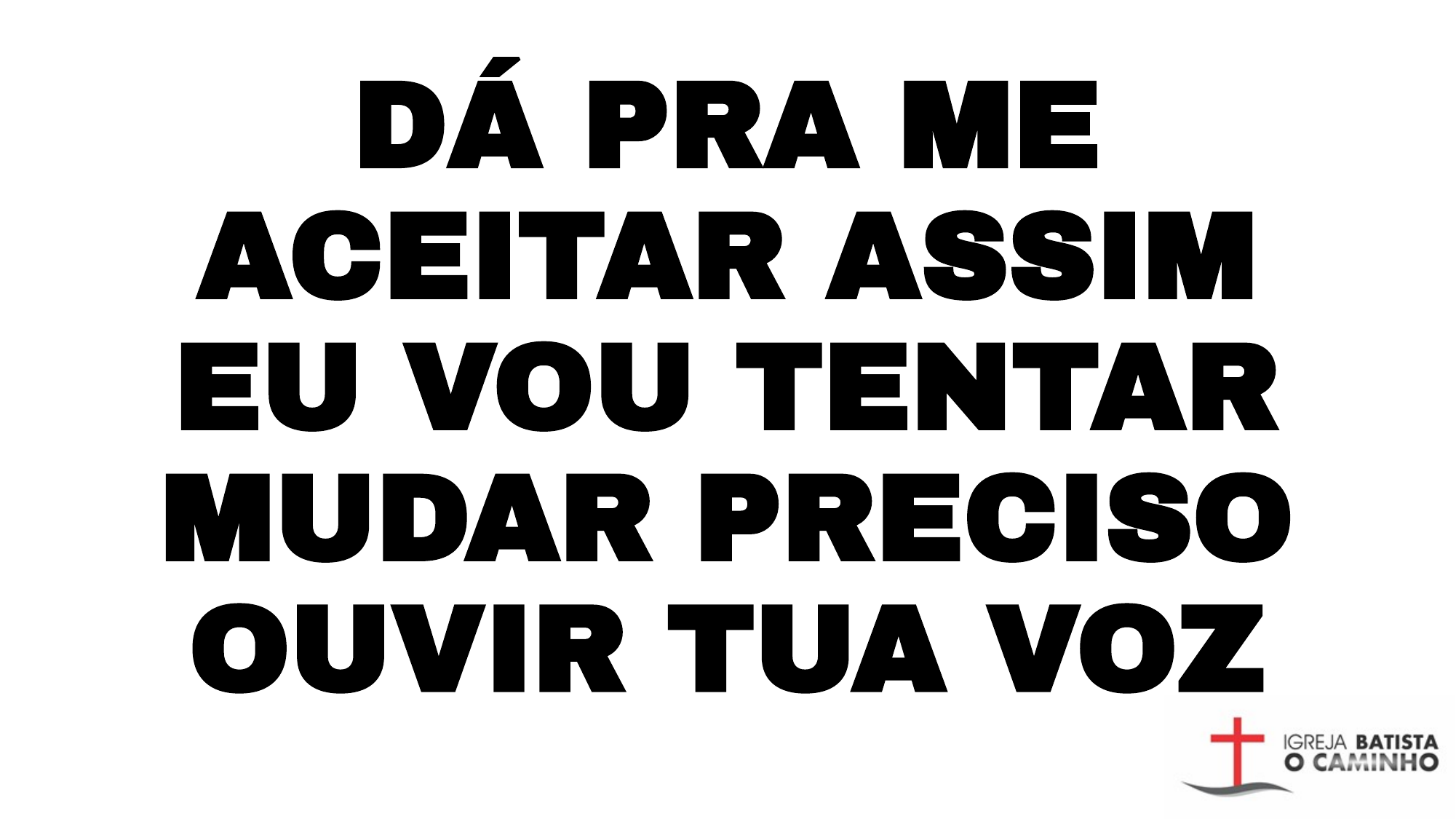

# DÁ PRA ME ACEITAR ASSIM EU VOU TENTAR MUDAR PRECISO OUVIR TUA VOZ